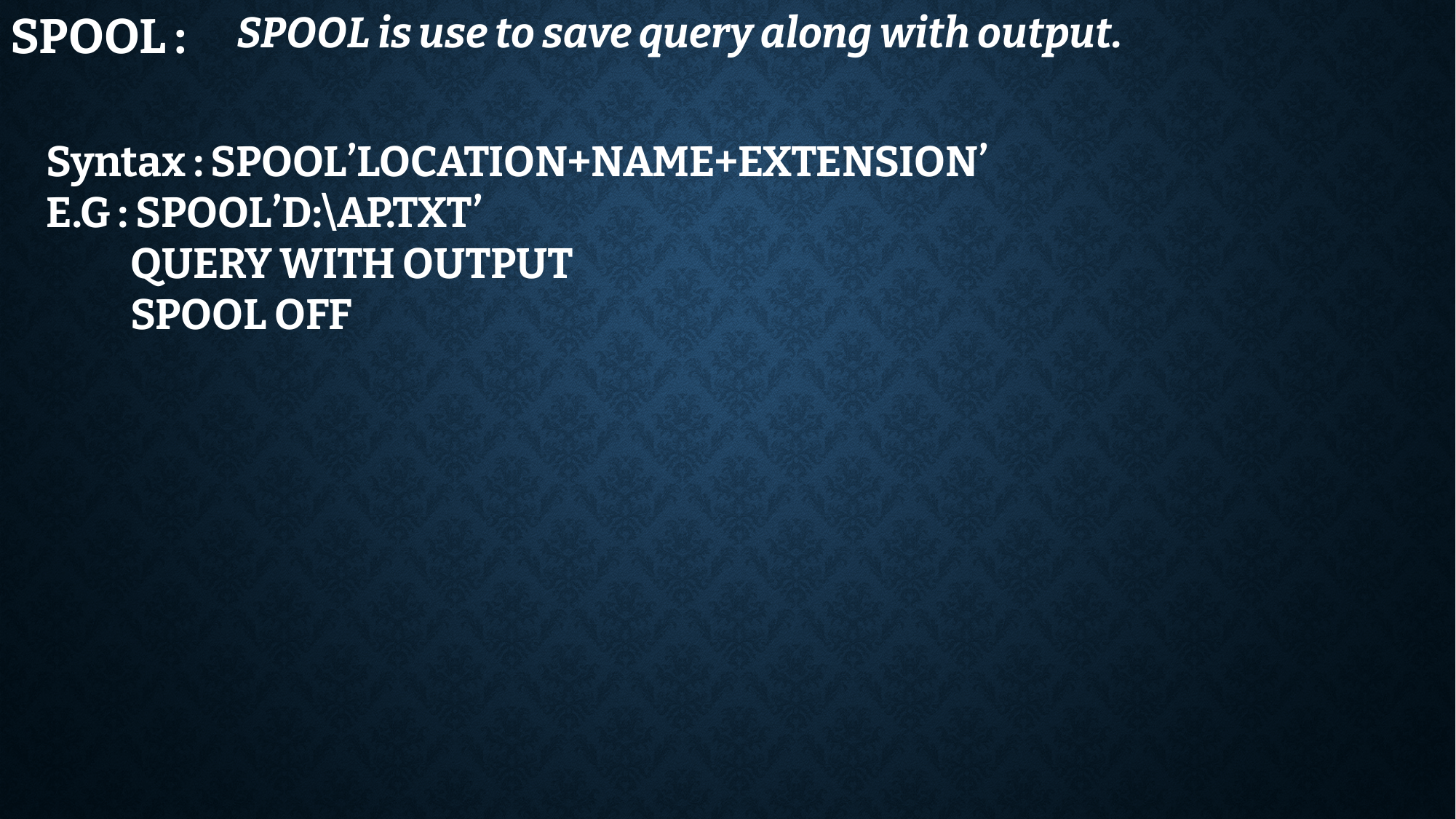

SPOOL :
SPOOL is use to save query along with output.
Syntax : SPOOL’LOCATION+NAME+EXTENSION’
E.G : SPOOL’D:\AP.TXT’
           QUERY WITH OUTPUT
           SPOOL OFF